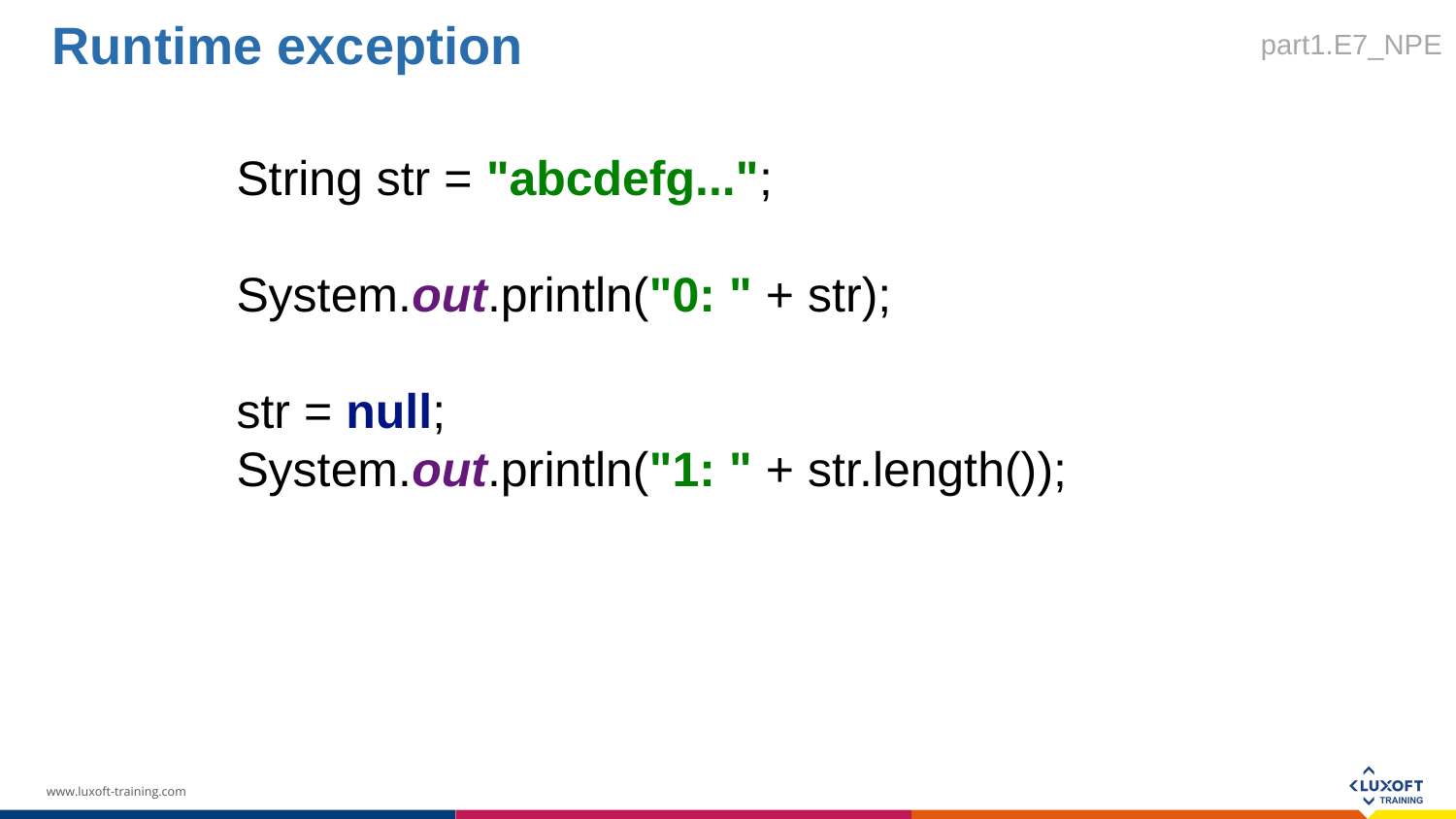

Runtime exception
part1.E7_NPE
String str = "abcdefg...";
System.out.println("0: " + str);
str = null;
System.out.println("1: " + str.length());